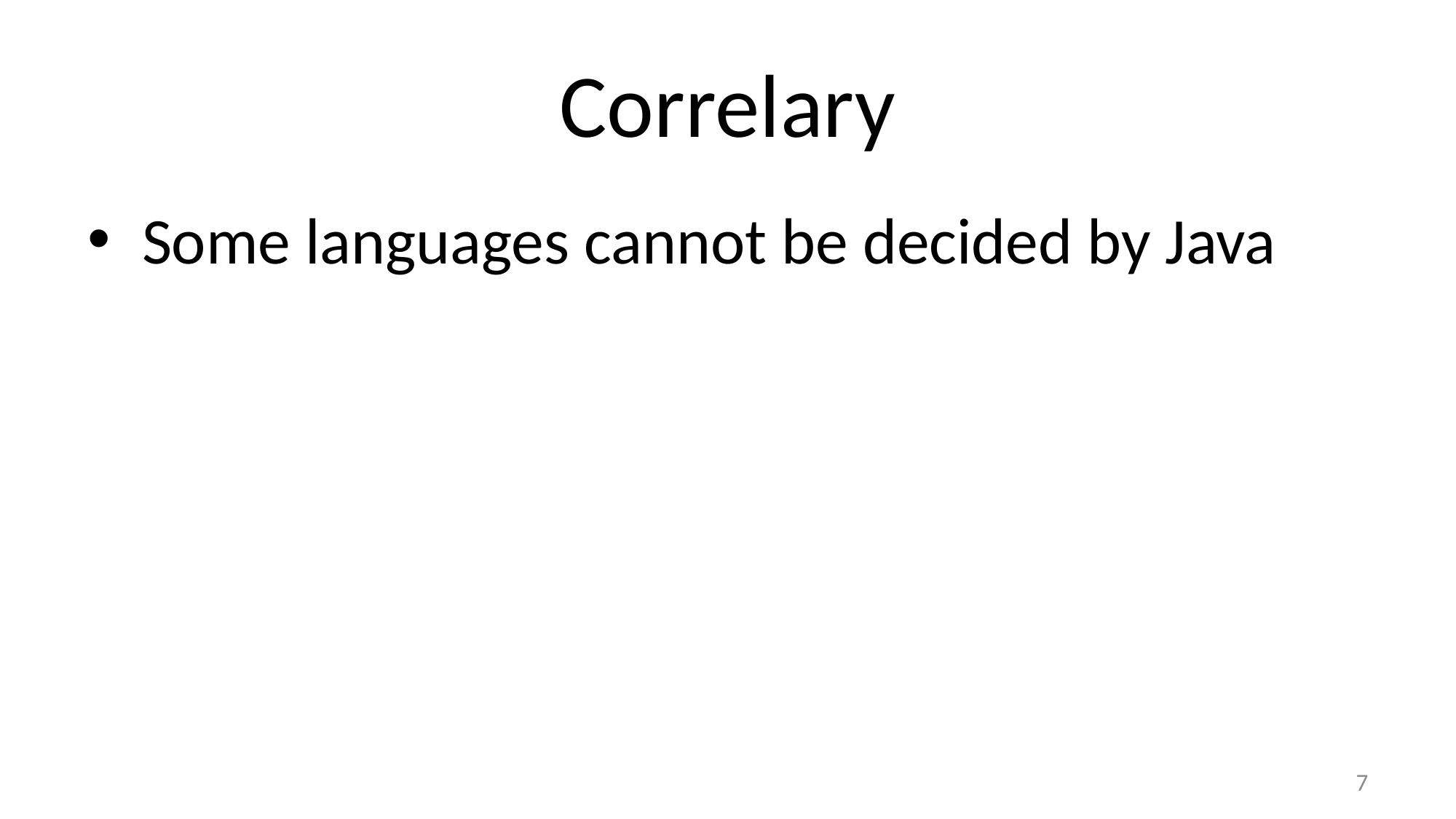

# Correlary
Some languages cannot be decided by Java
7